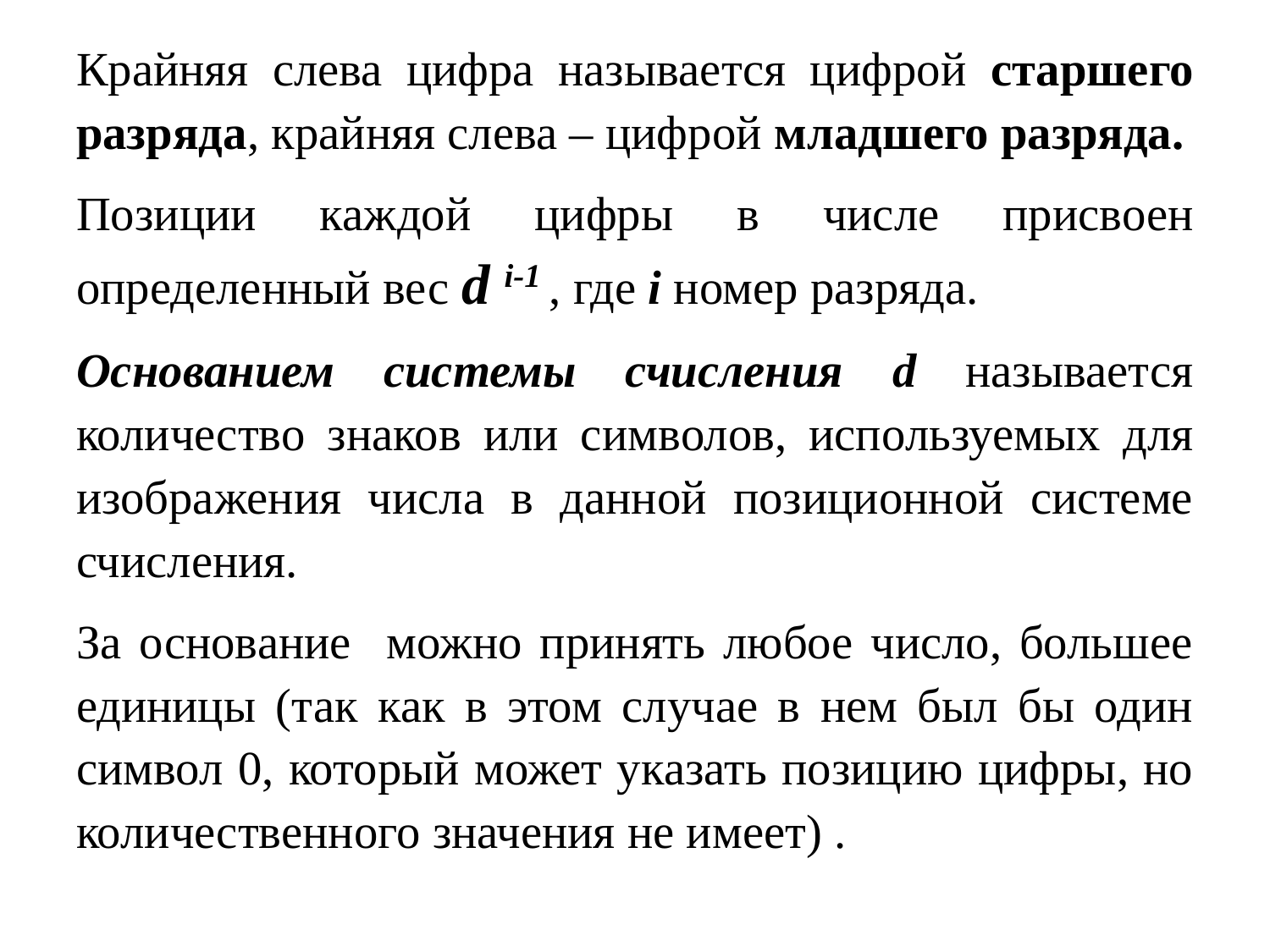

Крайняя слева цифра называется цифрой старшего разряда, крайняя слева – цифрой младшего разряда.
Позиции каждой цифры в числе присвоен определенный вес d i-1 , где i номер разряда.
Основанием системы счисления d называется количество знаков или символов, используемых для изображения числа в данной позиционной системе счисления.
За основание  можно принять любое число, большее единицы (так как в этом случае в нем был бы один символ 0, который может указать позицию цифры, но количественного значения не имеет) .